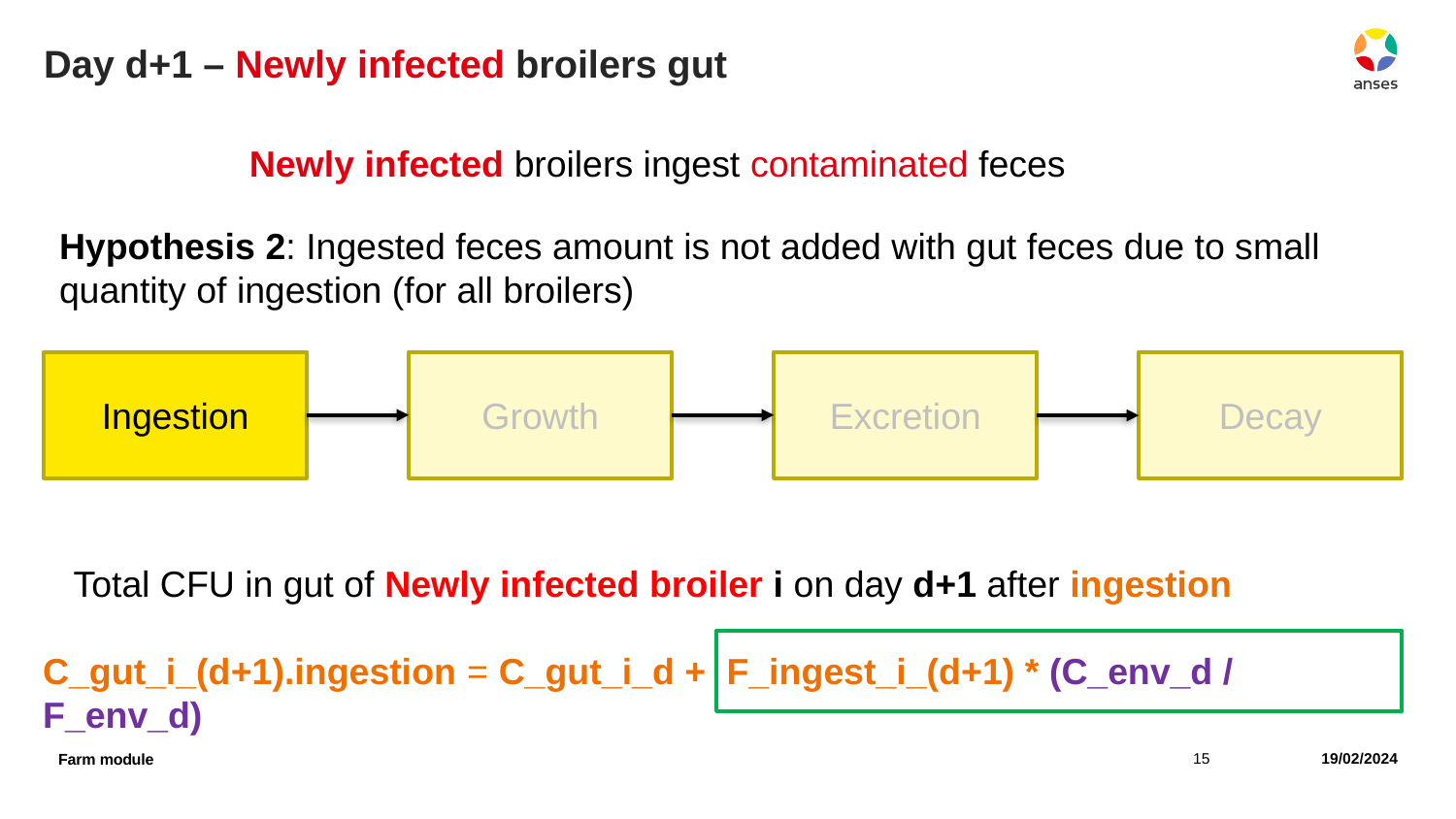

# Day d+1 – Newly infected broilers gut
Newly infected broilers ingest contaminated feces
Hypothesis 2: Ingested feces amount is not added with gut feces due to small quantity of ingestion (for all broilers)
Ingestion
Growth
Excretion
Decay
   Total CFU in gut of Newly infected broiler i on day d+1 after ingestion

C_gut_i_(d+1).ingestion = C_gut_i_d +  F_ingest_i_(d+1) * (C_env_d / F_env_d)

15
19/02/2024
Farm module